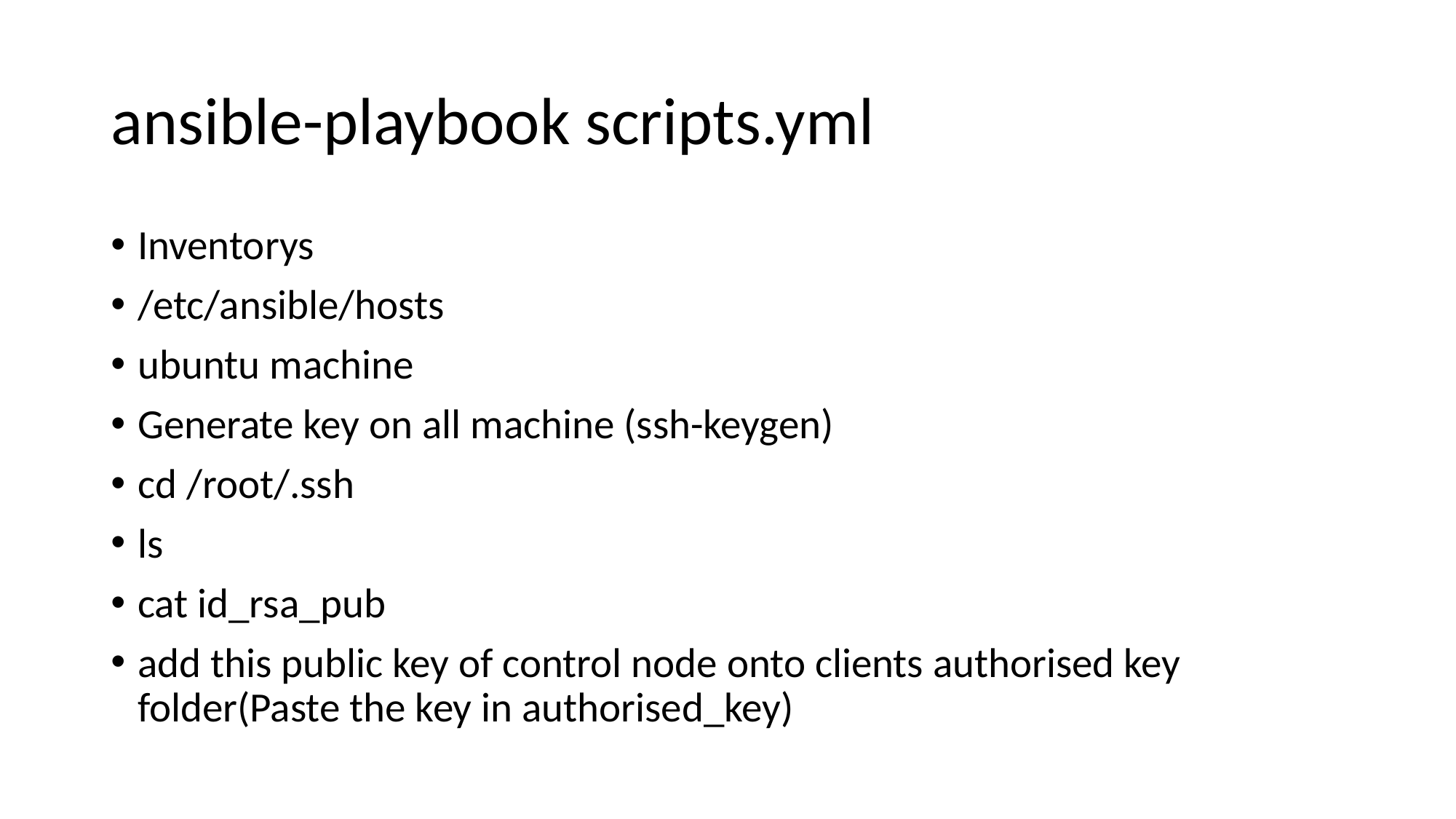

# ansible-playbook scripts.yml
Inventorys
/etc/ansible/hosts
ubuntu machine
Generate key on all machine (ssh-keygen)
cd /root/.ssh
ls
cat id_rsa_pub
add this public key of control node onto clients authorised key folder(Paste the key in authorised_key)